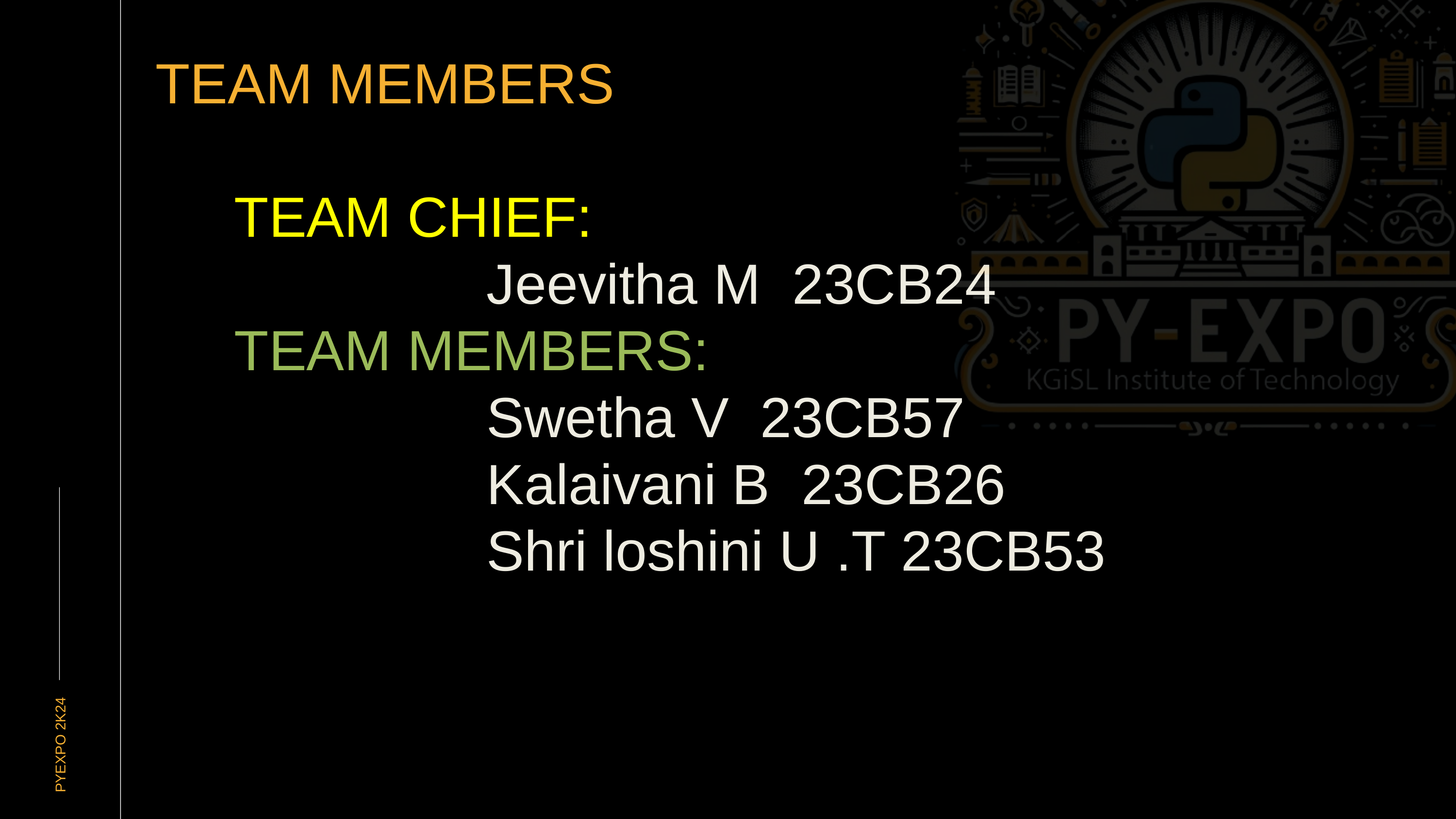

TEAM MEMBERS

     TEAM CHIEF:
                     Jeevitha M  23CB24
     TEAM MEMBERS:
                     Swetha V  23CB57
                     Kalaivani B  23CB26
                     Shri loshini U .T 23CB53

PYEXPO 2K24